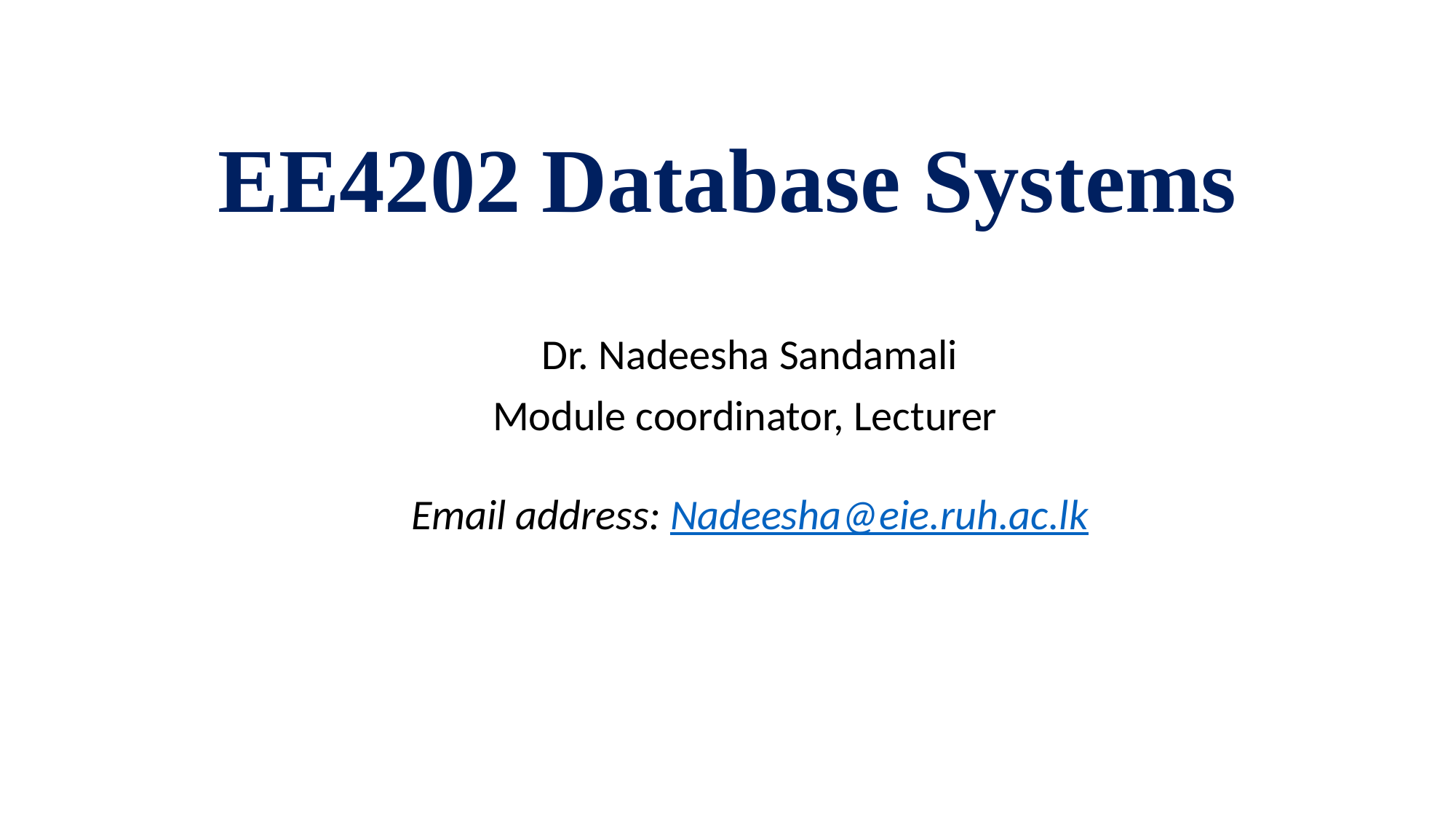

# EE4202 Database Systems
Dr. Nadeesha Sandamali
Module coordinator, Lecturer

Email address: Nadeesha@eie.ruh.ac.lk